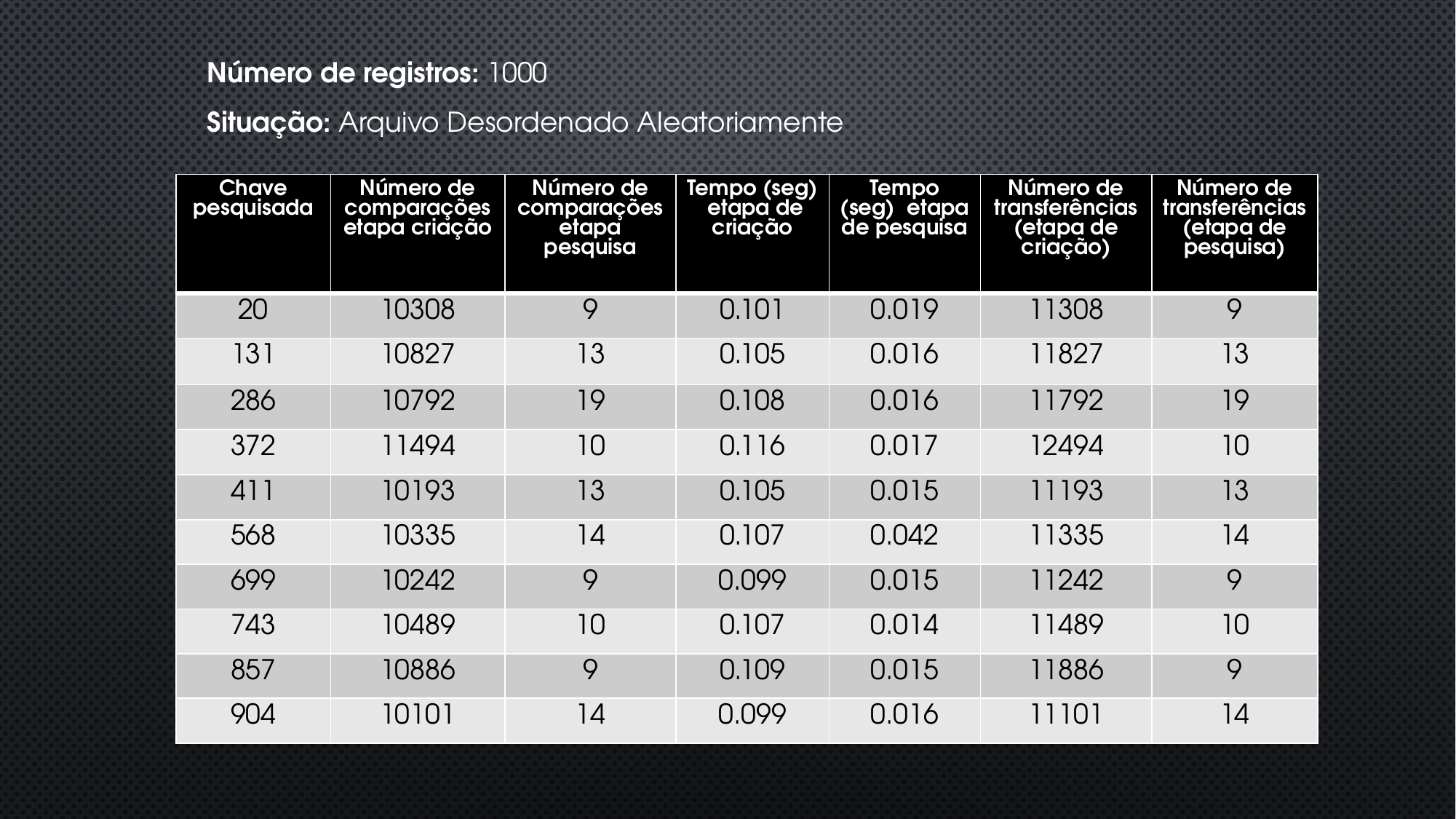

Número de registros: 1000
Situação: Arquivo Desordenado Aleatoriamente
| Chave pesquisada | Número de comparações etapa criação | Número de comparações etapa pesquisa | Tempo (seg) etapa de criação | Tempo (seg) etapa de pesquisa | Número de transferências (etapa de criação) | Número de transferências (etapa de pesquisa) |
| --- | --- | --- | --- | --- | --- | --- |
| 20 | 10308 | 9 | 0.101 | 0.019 | 11308 | 9 |
| 131 | 10827 | 13 | 0.105 | 0.016 | 11827 | 13 |
| 286 | 10792 | 19 | 0.108 | 0.016 | 11792 | 19 |
| 372 | 11494 | 10 | 0.116 | 0.017 | 12494 | 10 |
| 411 | 10193 | 13 | 0.105 | 0.015 | 11193 | 13 |
| 568 | 10335 | 14 | 0.107 | 0.042 | 11335 | 14 |
| 699 | 10242 | 9 | 0.099 | 0.015 | 11242 | 9 |
| 743 | 10489 | 10 | 0.107 | 0.014 | 11489 | 10 |
| 857 | 10886 | 9 | 0.109 | 0.015 | 11886 | 9 |
| 904 | 10101 | 14 | 0.099 | 0.016 | 11101 | 14 |